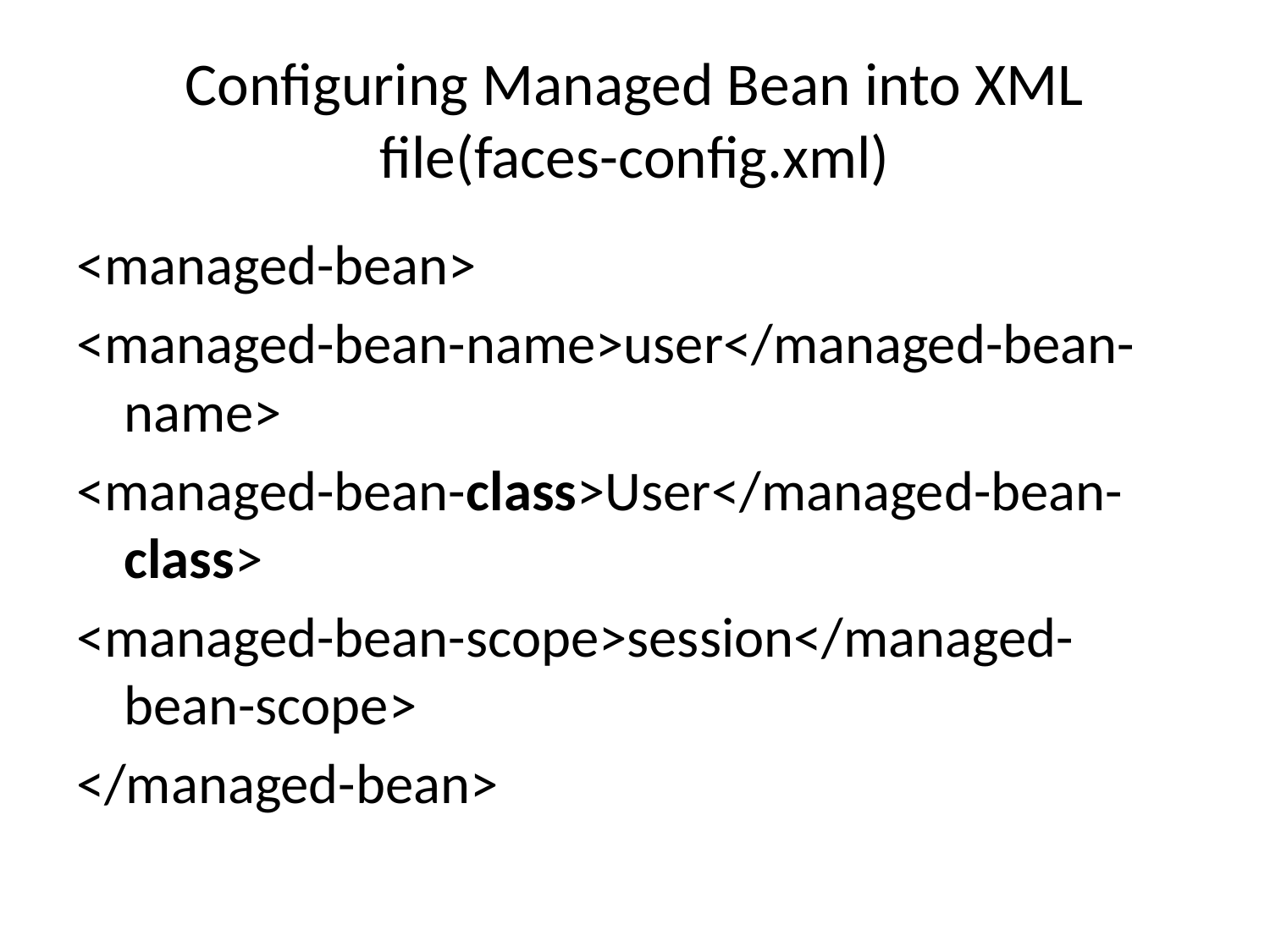

# Configuring Managed Bean into XML file(faces-config.xml)
<managed-bean>
<managed-bean-name>user</managed-bean-name>
<managed-bean-class>User</managed-bean-class>
<managed-bean-scope>session</managed-bean-scope>
</managed-bean>